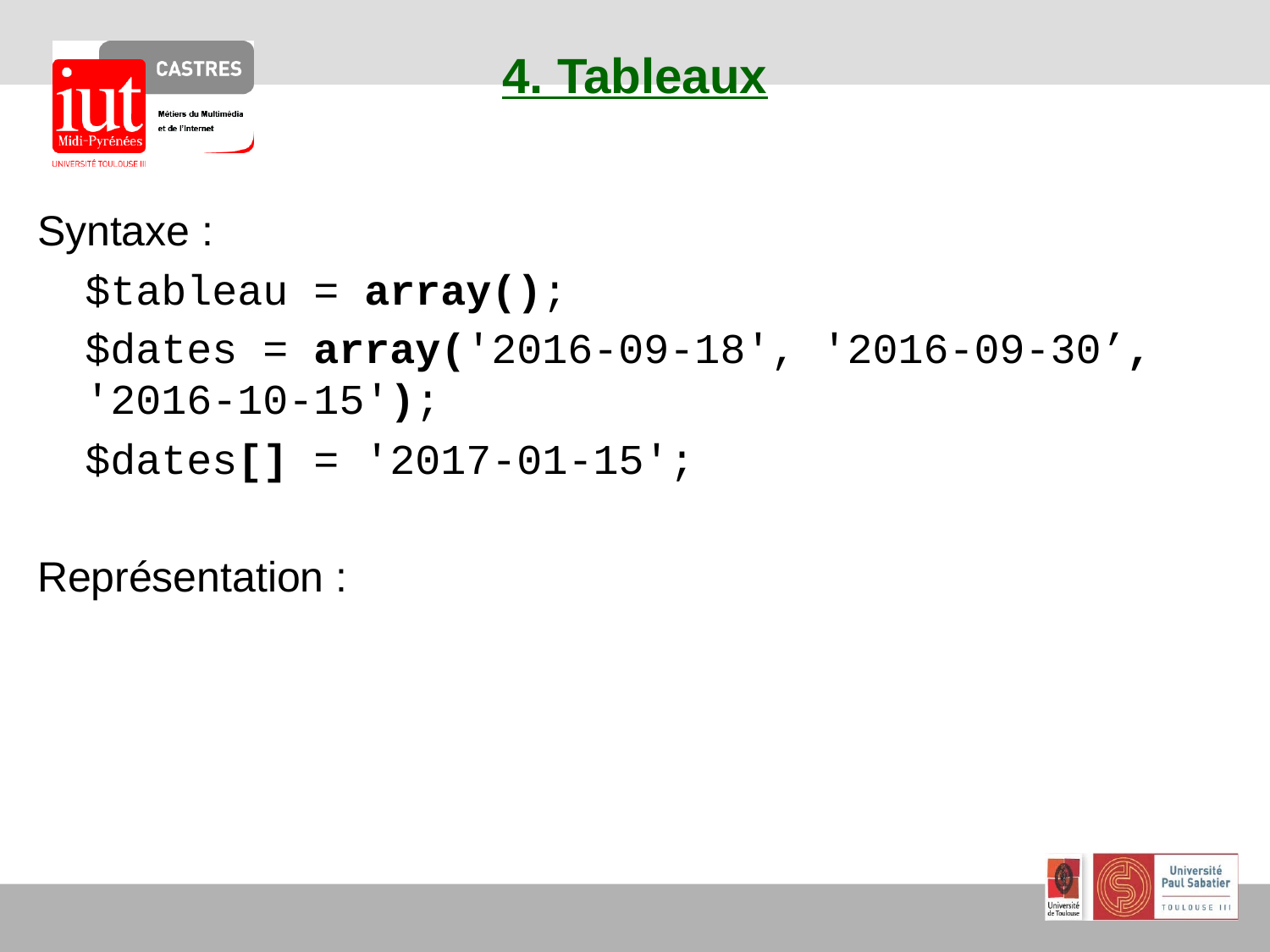

# 4. Tableaux
Syntaxe :
	$tableau = array();
	$dates = array('2016-09-18', '2016-09-30’, 	'2016-10-15');
	$dates[] = '2017-01-15';

Représentation :